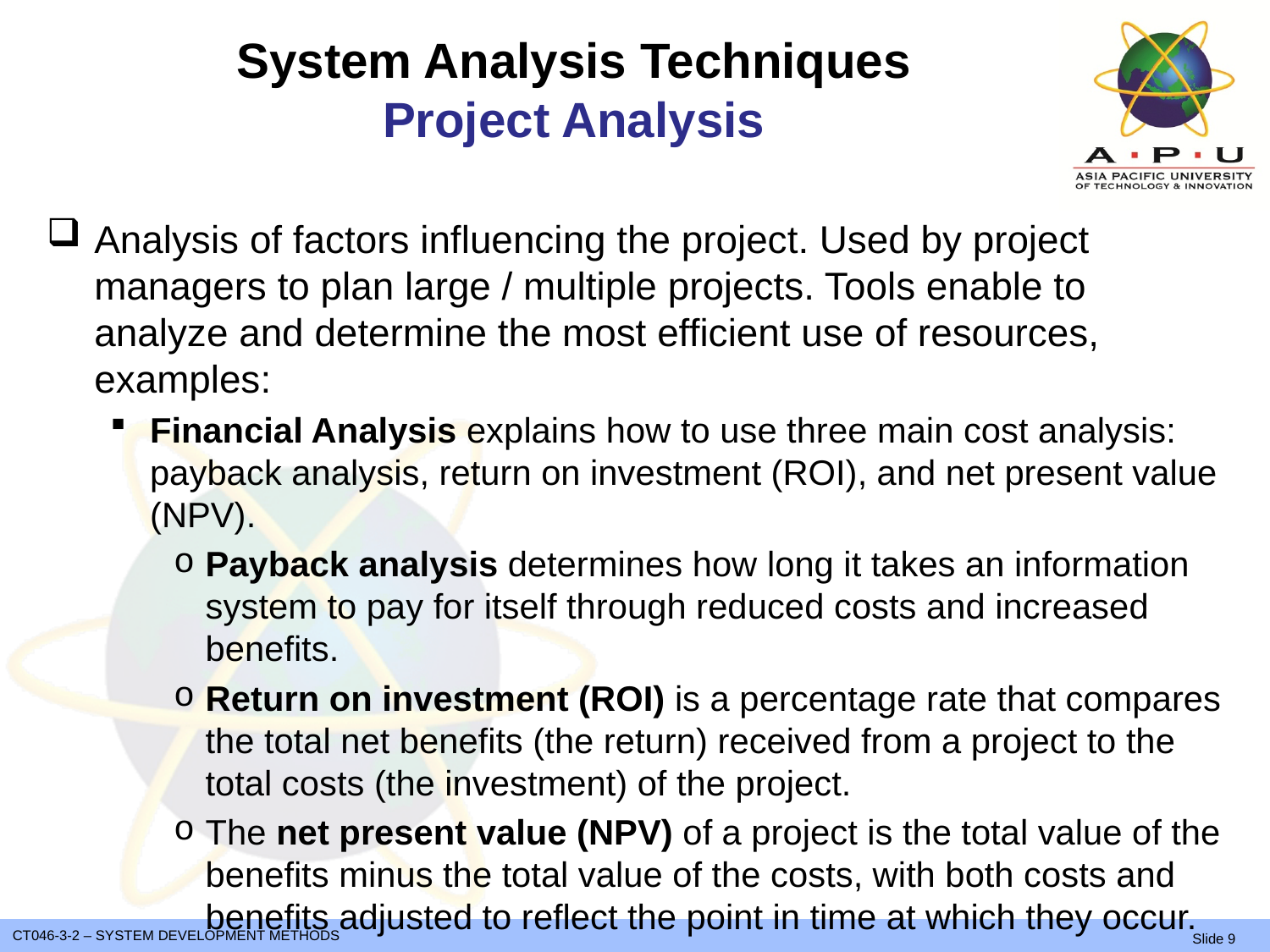

# System Analysis Techniques Project Analysis
Analysis of factors influencing the project. Used by project managers to plan large / multiple projects. Tools enable to analyze and determine the most efficient use of resources, examples:
Financial Analysis explains how to use three main cost analysis: payback analysis, return on investment (ROI), and net present value (NPV).
Payback analysis determines how long it takes an information system to pay for itself through reduced costs and increased benefits.
Return on investment (ROI) is a percentage rate that compares the total net benefits (the return) received from a project to the total costs (the investment) of the project.
The net present value (NPV) of a project is the total value of the benefits minus the total value of the costs, with both costs and benefits adjusted to reflect the point in time at which they occur.
Risk Analysis to identify risks and develop acceptable resolutions.